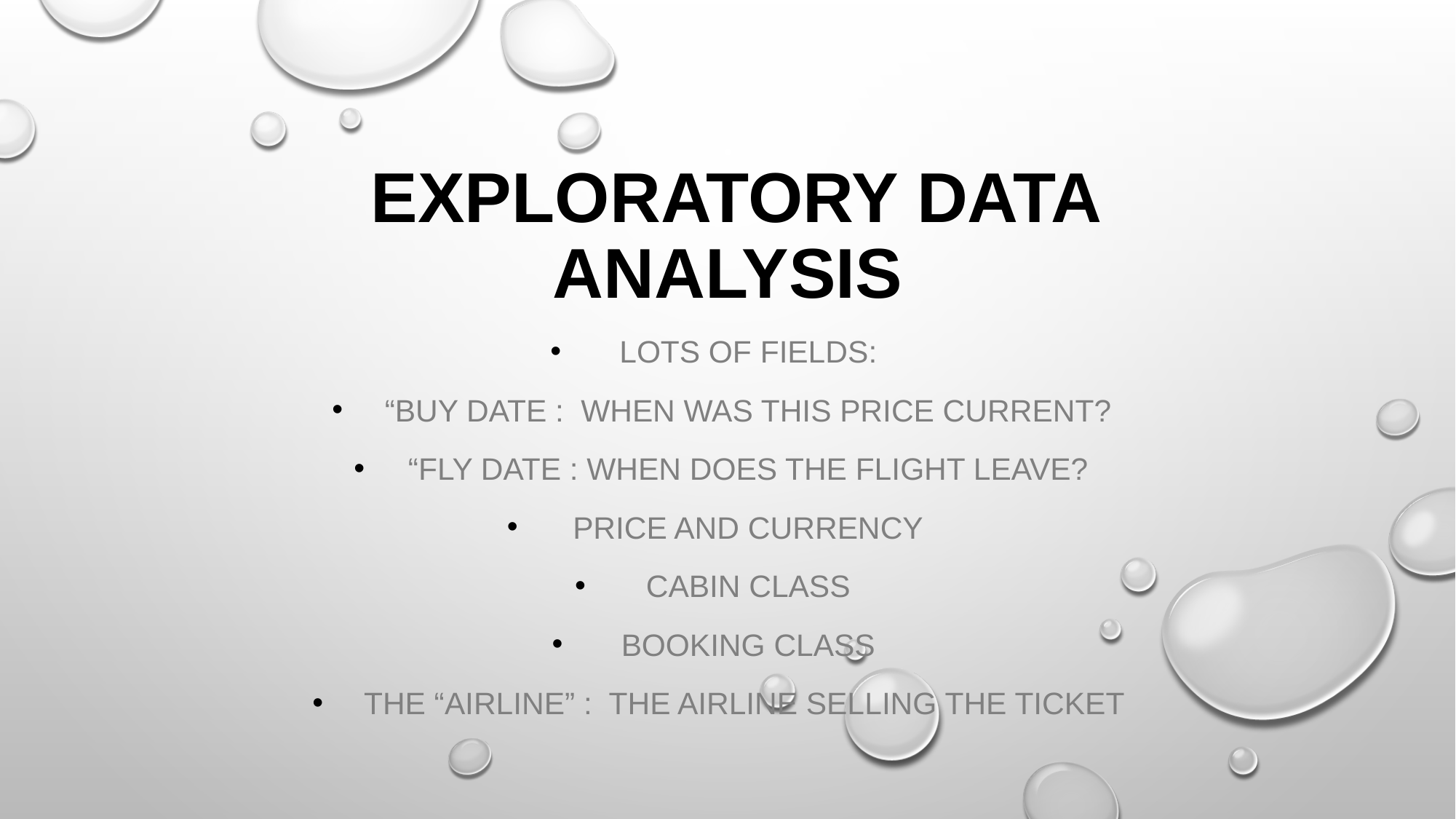

# Exploratory Data Analysis
Lots of Fields:
“Buy Date :  when was this price current?
“Fly Date : when does the flight leave?
Price and currency
Cabin class
Booking class
The “Airline” :  the airline selling the ticket